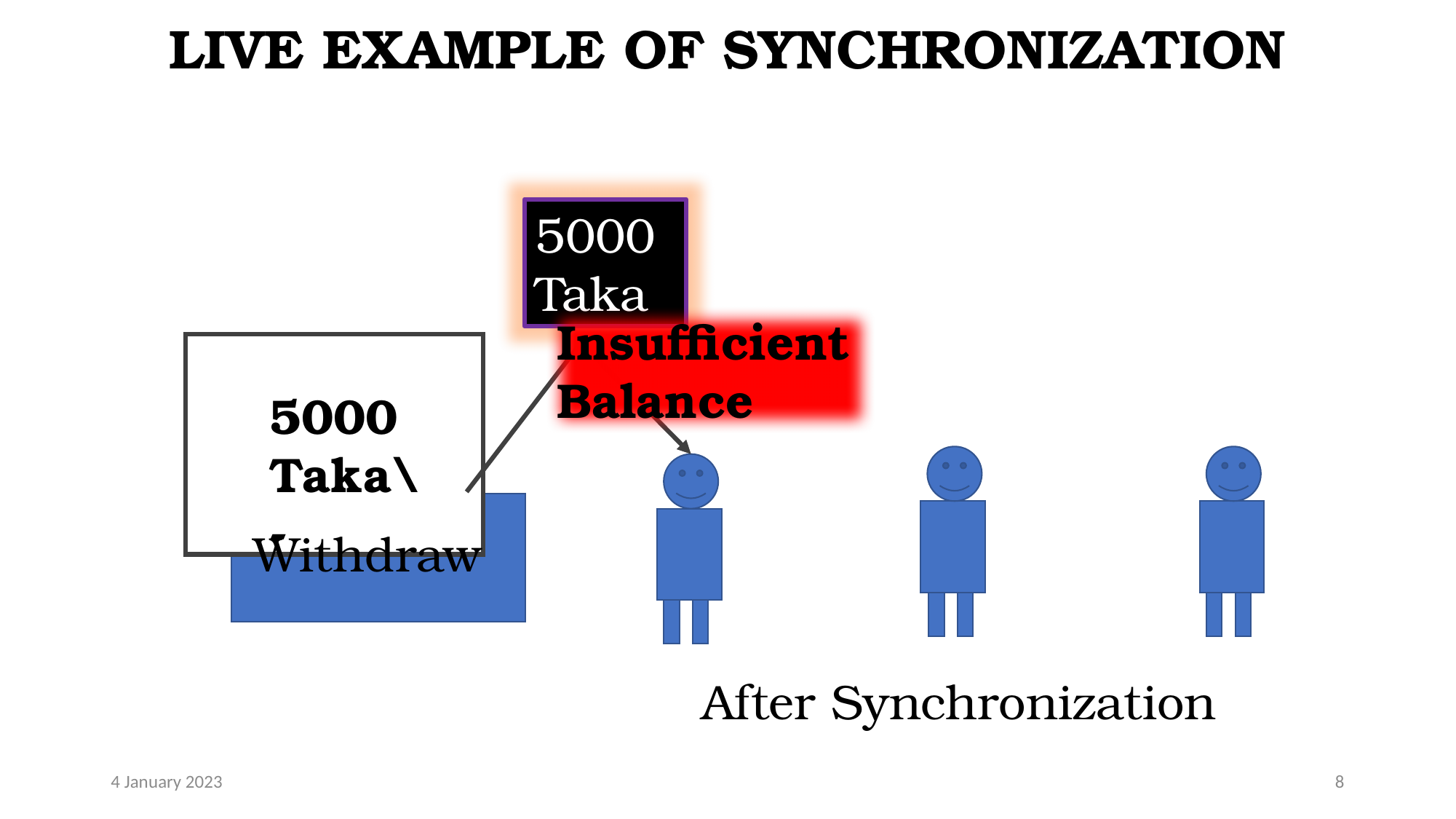

LIVE EXAMPLE OF SYNCHRONIZATION
5000 Taka
Insufficient Balance

5000 Taka\-

Withdraw
After Synchronization
4 January 2023
8